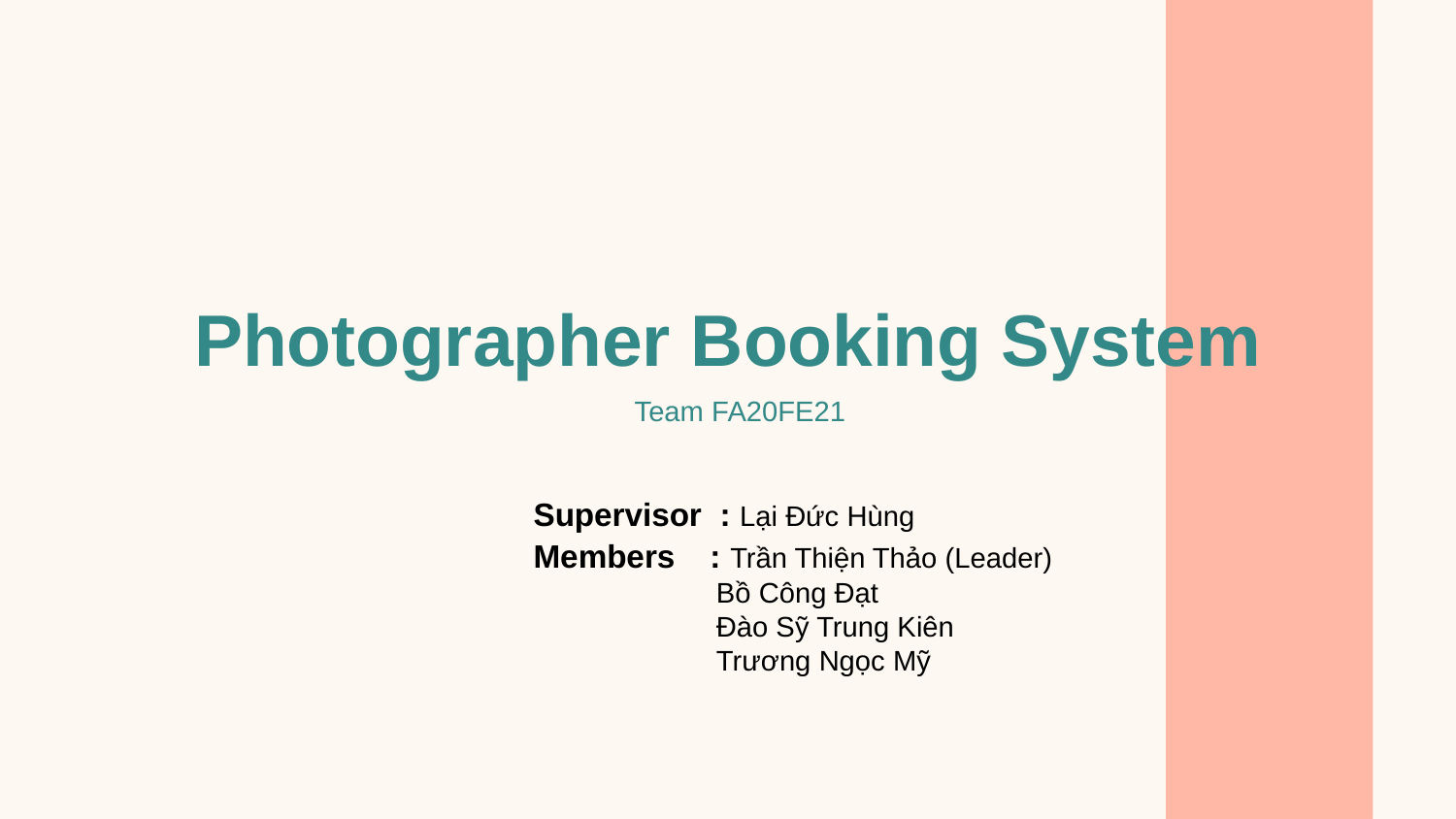

# Photographer Booking System
Team FA20FE21

Supervisor  : Lại Đức Hùng
Members    : Trần Thiện Thảo (Leader)
                       Bồ Công Đạt
                       Đào Sỹ Trung Kiên
                       Trương Ngọc Mỹ